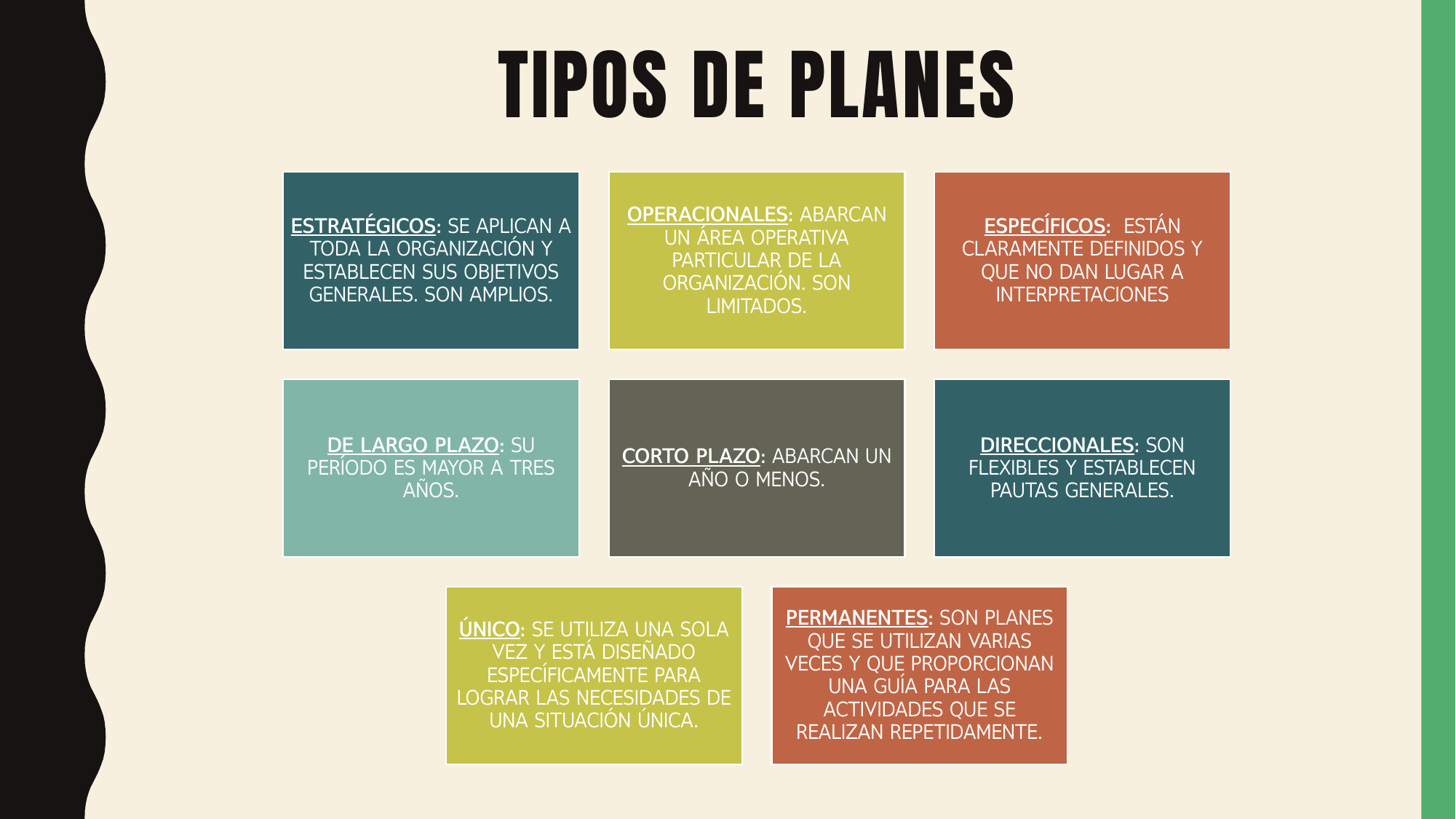

# TIPOS DE PLANES
ESTRATÉGICOS: SE APLICAN A TODA LA ORGANIZACIÓN Y ESTABLECEN SUS OBJETIVOS GENERALES. SON AMPLIOS.
OPERACIONALES: ABARCAN UN ÁREA OPERATIVA PARTICULAR DE LA ORGANIZACIÓN. SON LIMITADOS.
ESPECÍFICOS:  ESTÁN CLARAMENTE DEFINIDOS Y QUE NO DAN LUGAR A INTERPRETACIONES
DE LARGO PLAZO: SU PERÍODO ES MAYOR A TRES AÑOS.
CORTO PLAZO: ABARCAN UN AÑO O MENOS.
DIRECCIONALES: SON FLEXIBLES Y ESTABLECEN PAUTAS GENERALES.
ÚNICO: SE UTILIZA UNA SOLA VEZ Y ESTÁ DISEÑADO ESPECÍFICAMENTE PARA LOGRAR LAS NECESIDADES DE UNA SITUACIÓN ÚNICA.
PERMANENTES: SON PLANES QUE SE UTILIZAN VARIAS VECES Y QUE PROPORCIONAN UNA GUÍA PARA LAS ACTIVIDADES QUE SE REALIZAN REPETIDAMENTE.